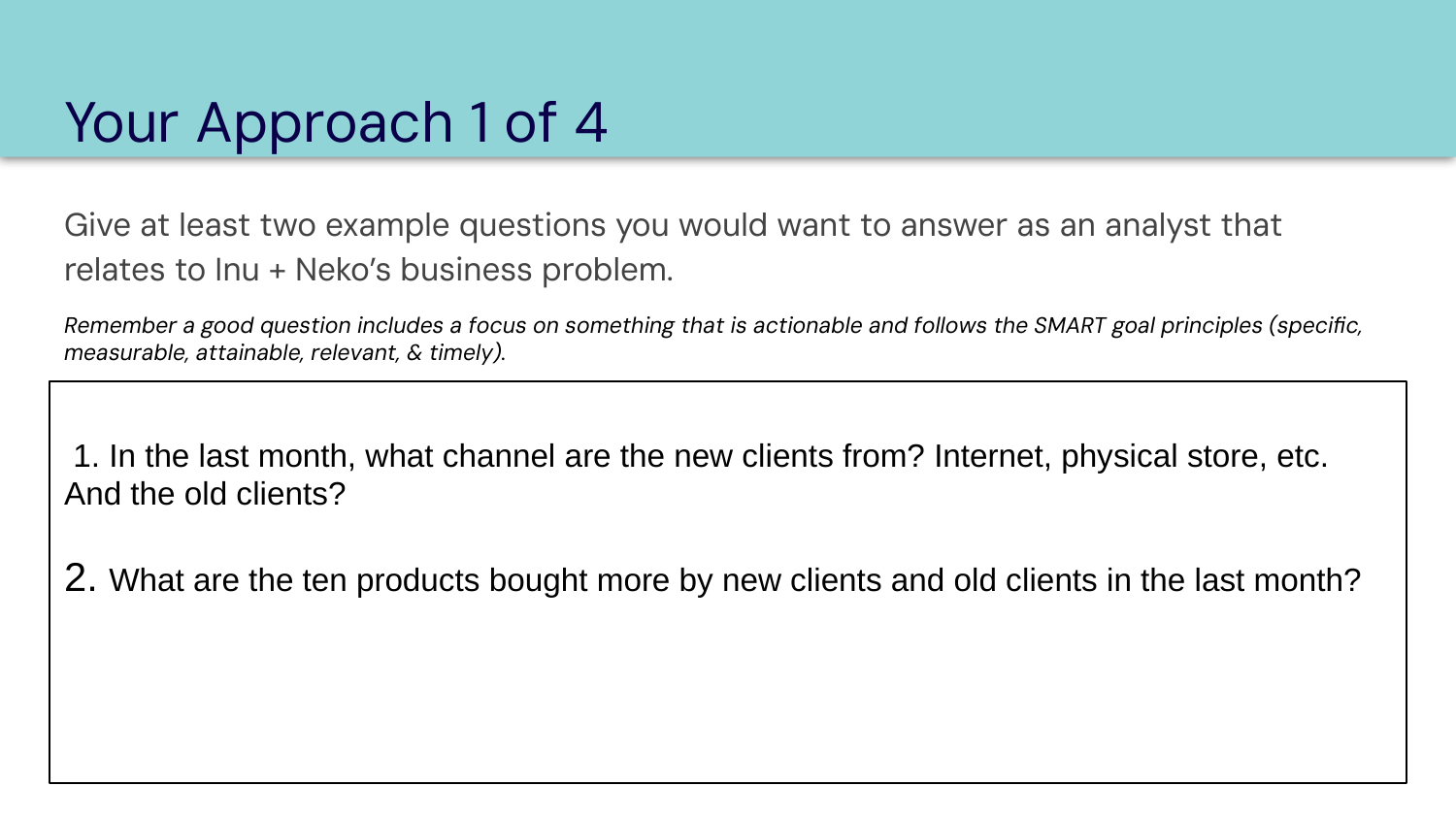

# Your Approach 1 of 4
Give at least two example questions you would want to answer as an analyst that relates to Inu + Neko’s business problem.
Remember a good question includes a focus on something that is actionable and follows the SMART goal principles (specific, measurable, attainable, relevant, & timely).

 1. In the last month, what channel are the new clients from? Internet, physical store, etc. And the old clients?

2. What are the ten products bought more by new clients and old clients in the last month?